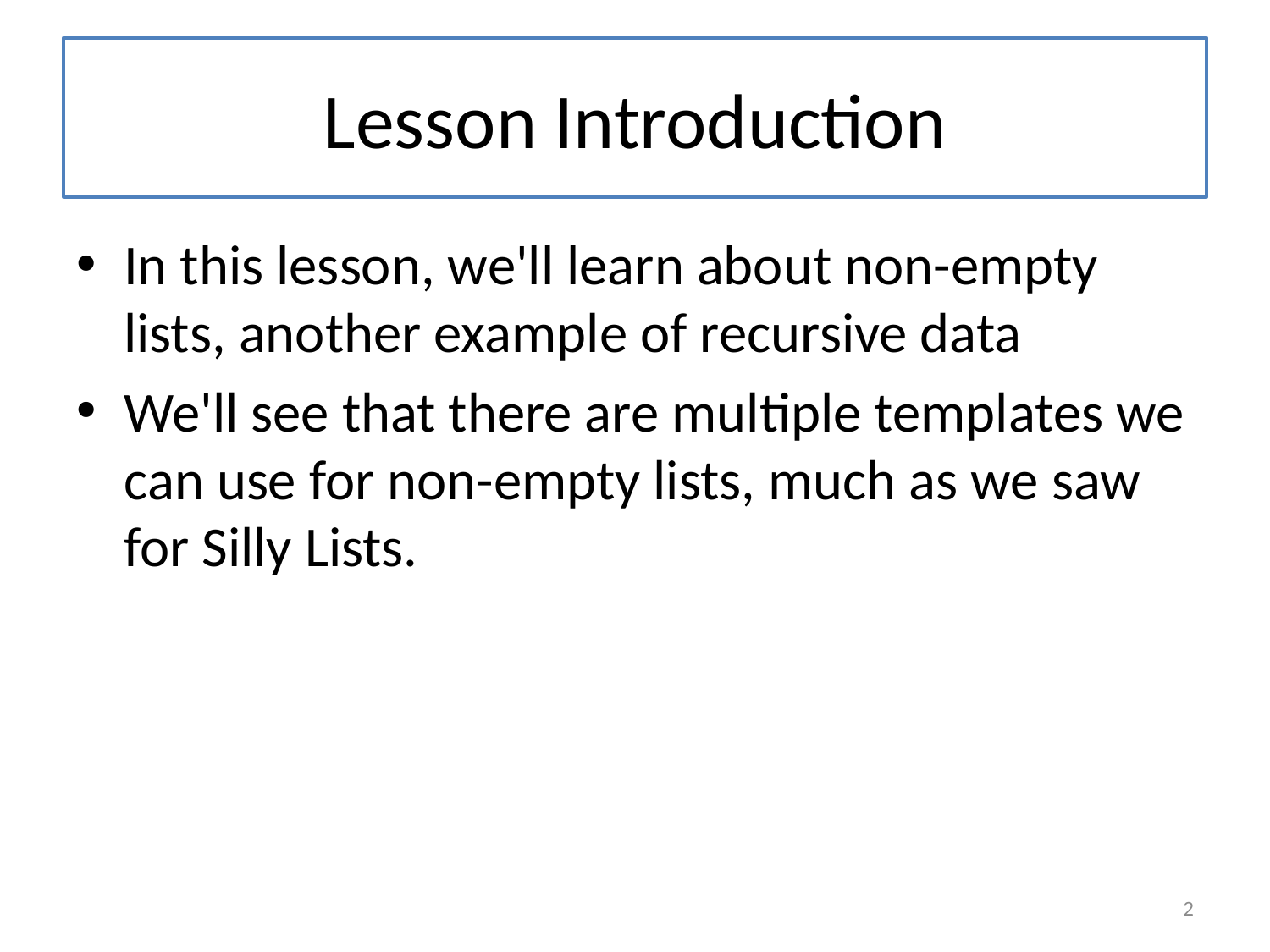

# Lesson Introduction
In this lesson, we'll learn about non-empty lists, another example of recursive data
We'll see that there are multiple templates we can use for non-empty lists, much as we saw for Silly Lists.
2